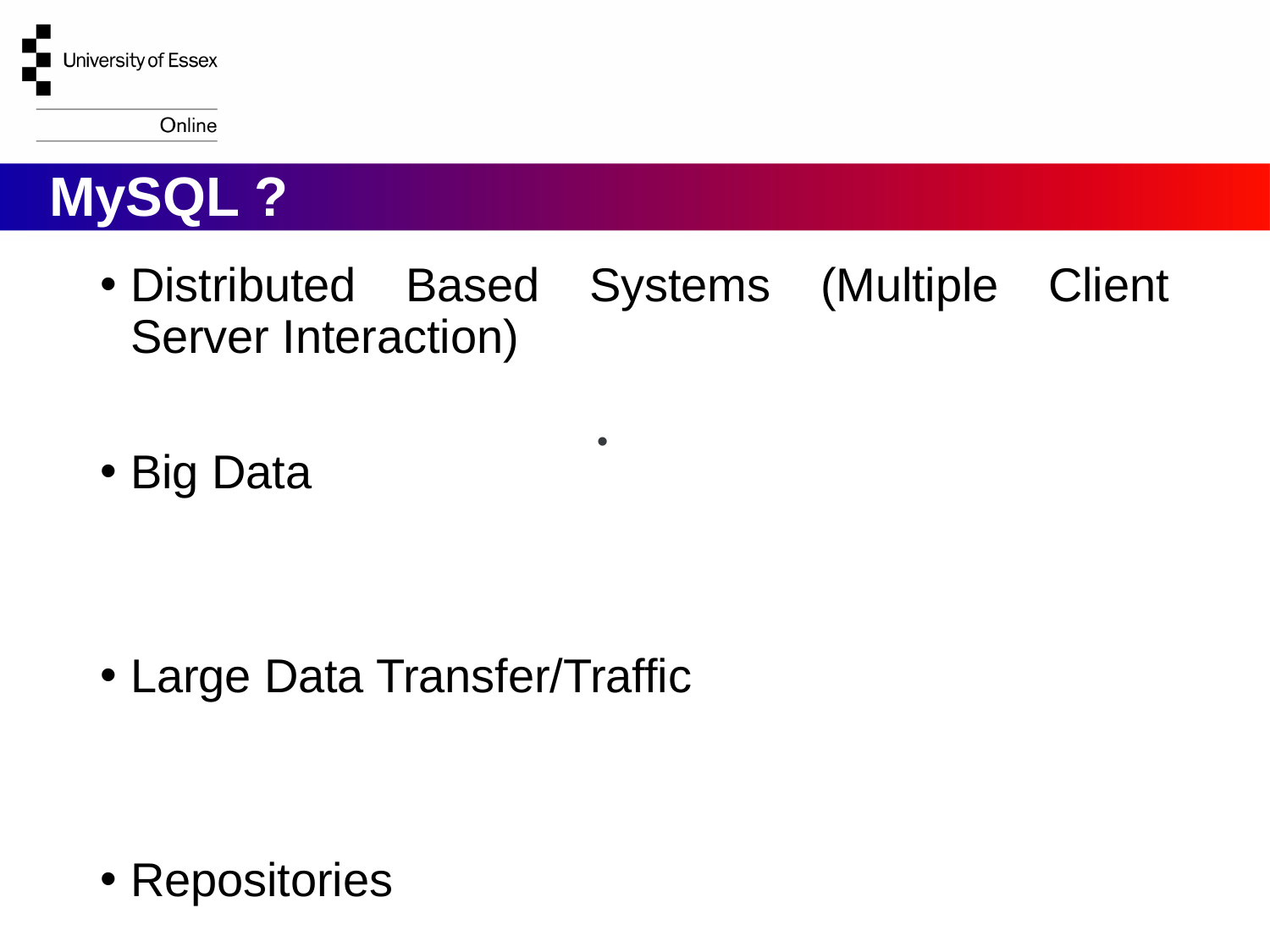

# MySQL ?
Distributed Based Systems (Multiple Client Server Interaction)

Big Data

Large Data Transfer/Traffic

Repositories